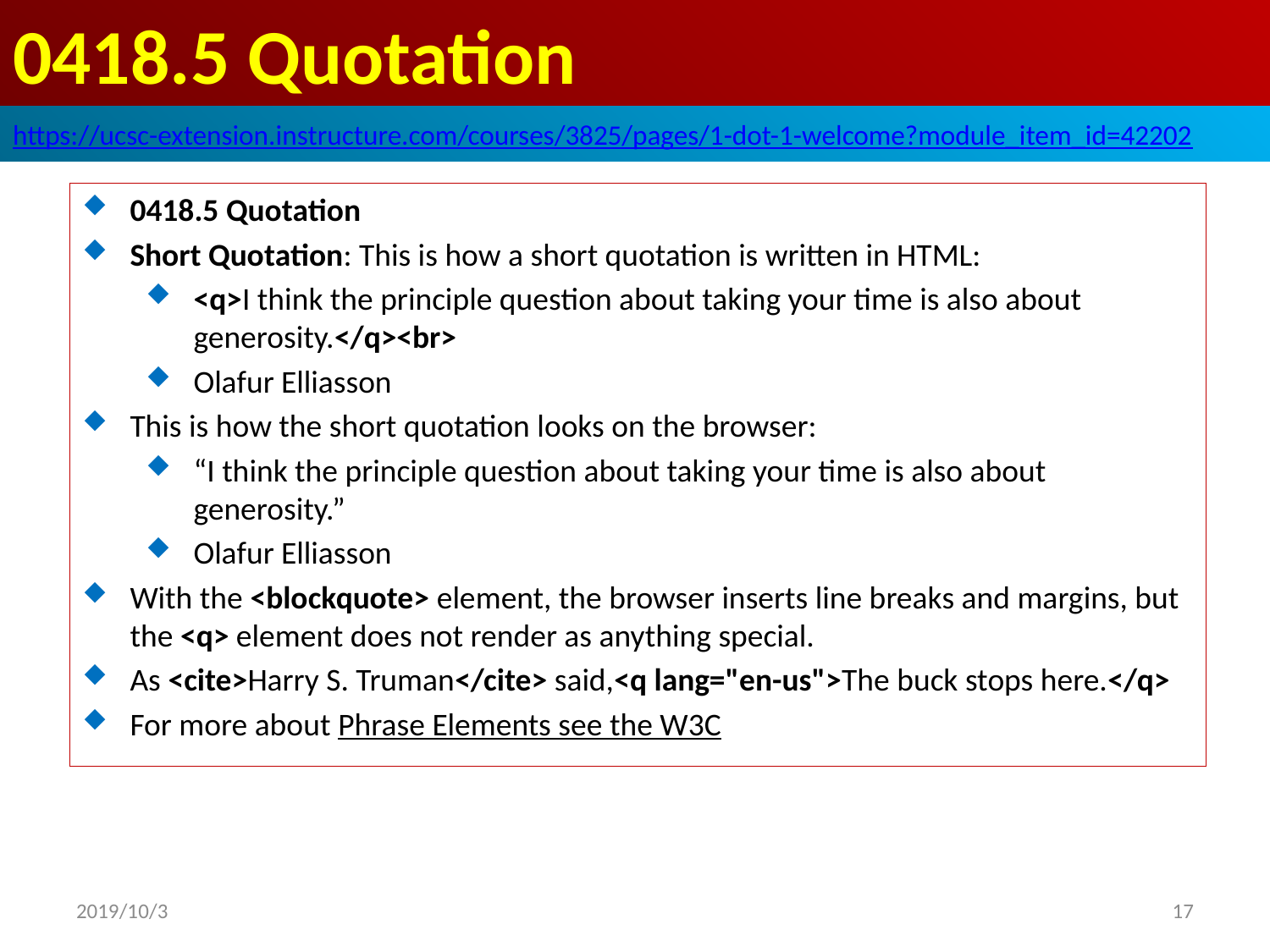

# 0418.5 Quotation
https://ucsc-extension.instructure.com/courses/3825/pages/1-dot-1-welcome?module_item_id=42202
0418.5 Quotation
Short Quotation: This is how a short quotation is written in HTML:
<q>I think the principle question about taking your time is also about generosity.</q><br>
Olafur Elliasson
This is how the short quotation looks on the browser:
“I think the principle question about taking your time is also about generosity.”
Olafur Elliasson
With the <blockquote> element, the browser inserts line breaks and margins, but the <q> element does not render as anything special.
As <cite>Harry S. Truman</cite> said,<q lang="en-us">The buck stops here.</q>
For more about Phrase Elements see the W3C

2019/10/3
17